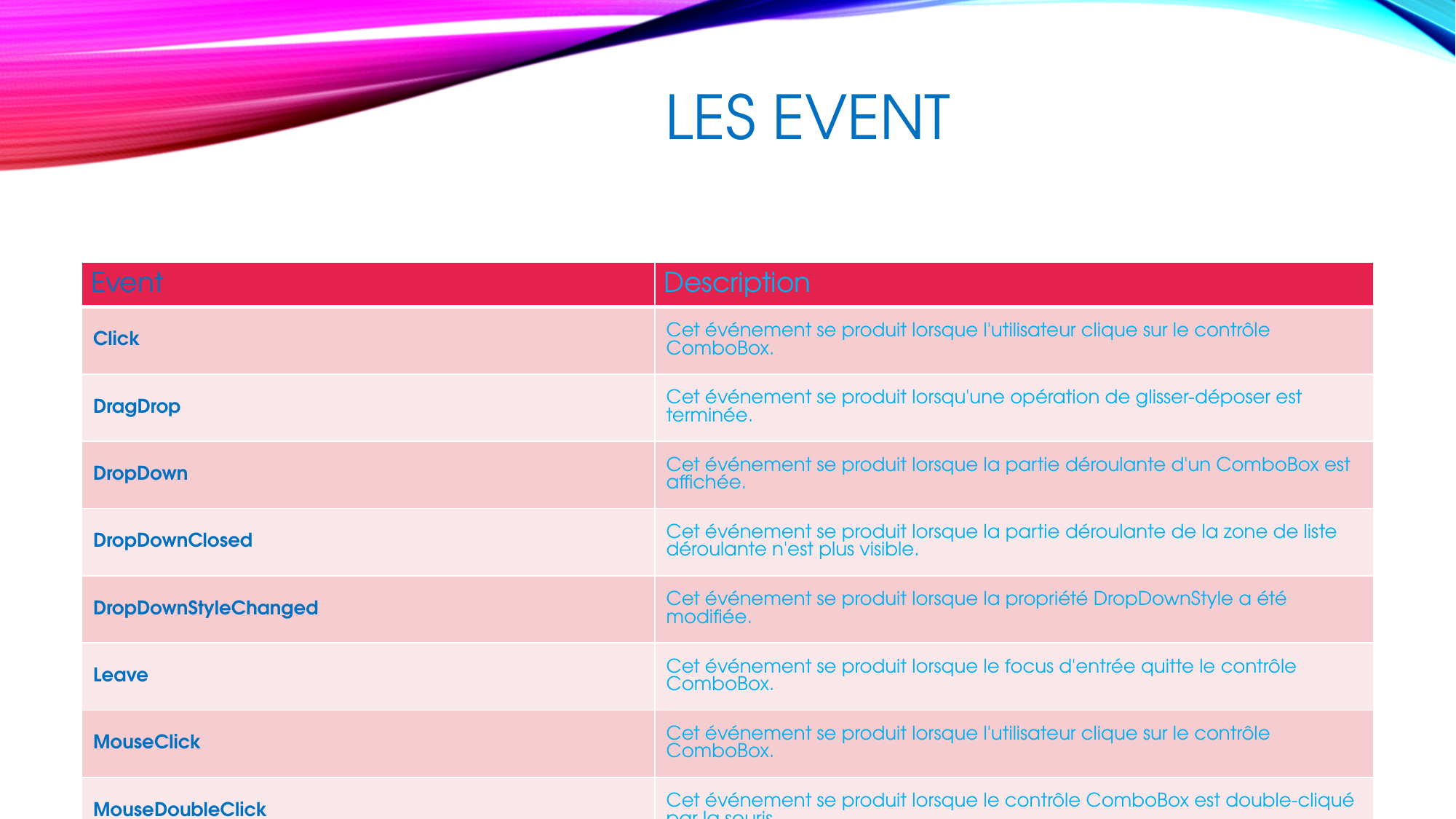

# LES Event
| Event | Description |
| --- | --- |
| Click | Cet événement se produit lorsque l'utilisateur clique sur le contrôle ComboBox. |
| DragDrop | Cet événement se produit lorsqu'une opération de glisser-déposer est terminée. |
| DropDown | Cet événement se produit lorsque la partie déroulante d'un ComboBox est affichée. |
| DropDownClosed | Cet événement se produit lorsque la partie déroulante de la zone de liste déroulante n'est plus visible. |
| DropDownStyleChanged | Cet événement se produit lorsque la propriété DropDownStyle a été modifiée. |
| Leave | Cet événement se produit lorsque le focus d'entrée quitte le contrôle ComboBox. |
| MouseClick | Cet événement se produit lorsque l'utilisateur clique sur le contrôle ComboBox. |
| MouseDoubleClick | Cet événement se produit lorsque le contrôle ComboBox est double-cliqué par la souris. |
| MouseDown | Cet événement se produit lorsque le pointeur de la souris se trouve sur le contrôle ComboBox et que vous appuyez sur un bouton de la souris. |
| MouseEnter | Cet événement se produit lorsque le pointeur de la souris entre dans le contrôle ComboBox. |
| MouseHover | Cet événement se produit lorsque le pointeur de la souris repose sur le contrôle ComboBox. |